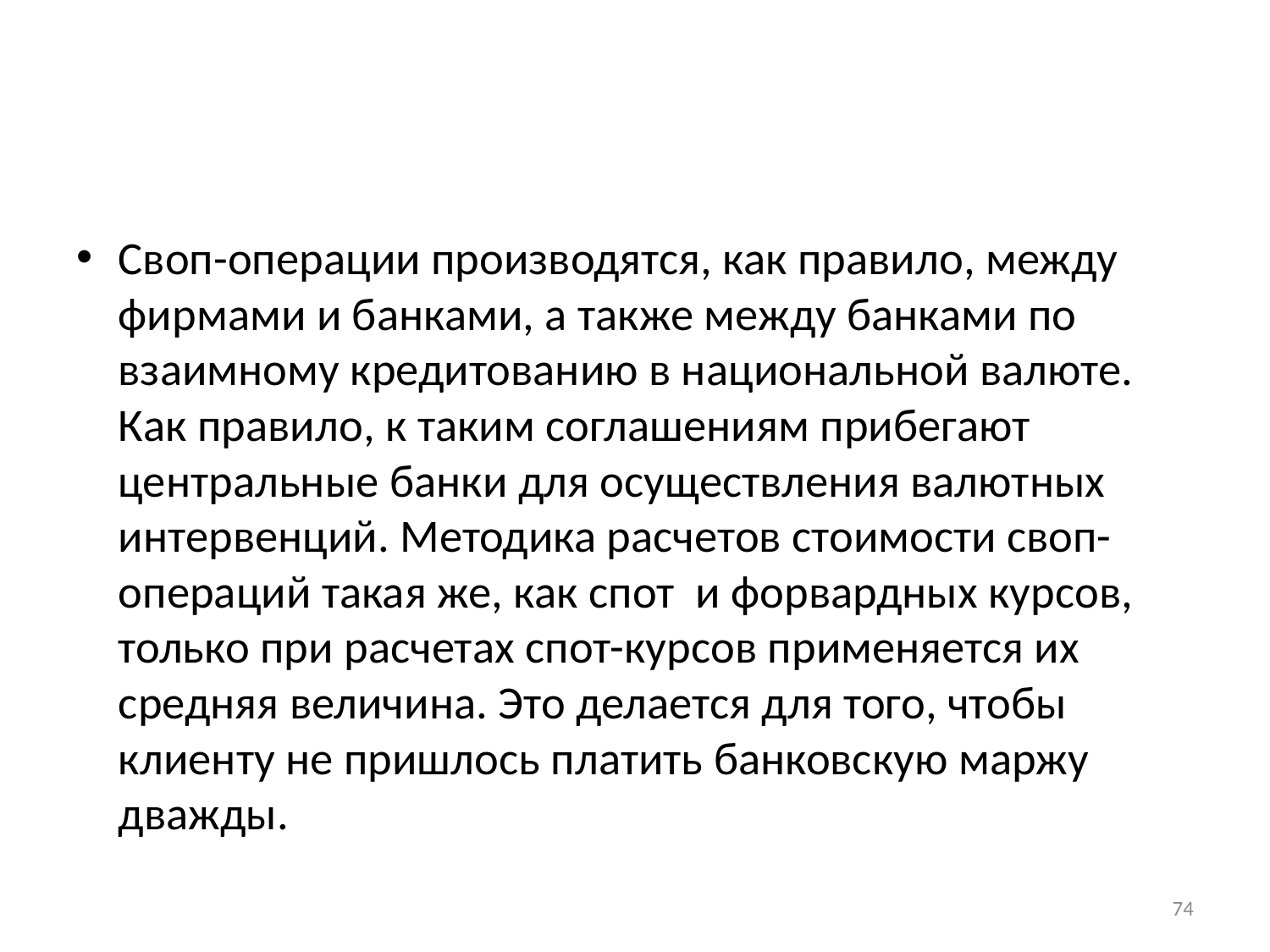

#
Своп-операции производятся, как правило, между фирмами и банками, а также между банками по взаимному кредитованию в национальной валюте. Как правило, к таким соглашениям прибегают центральные банки для осуществления валютных интервенций. Методика расчетов стоимости своп-операций такая же, как спот  и форвардных курсов, только при расчетах спот-курсов применяется их средняя величина. Это делается для того, чтобы клиенту не пришлось платить банковскую маржу дважды.
74